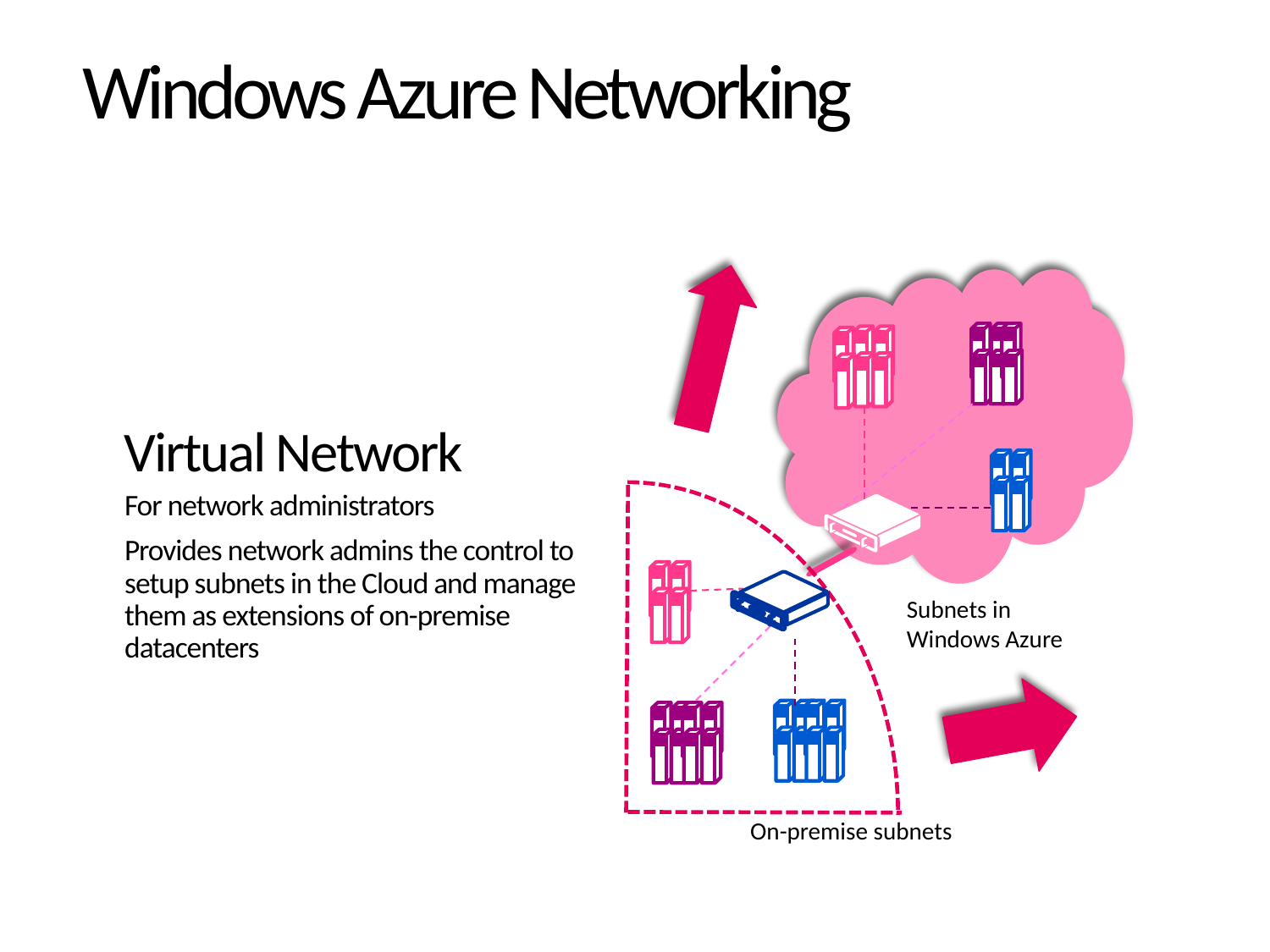

# Windows Azure Networking

Virtual Network
For network administrators
Provides network admins the control to
setup subnets in the Cloud and manage
them as extensions of on-premise datacenters

On-premise subnets

Subnets in
Windows Azure